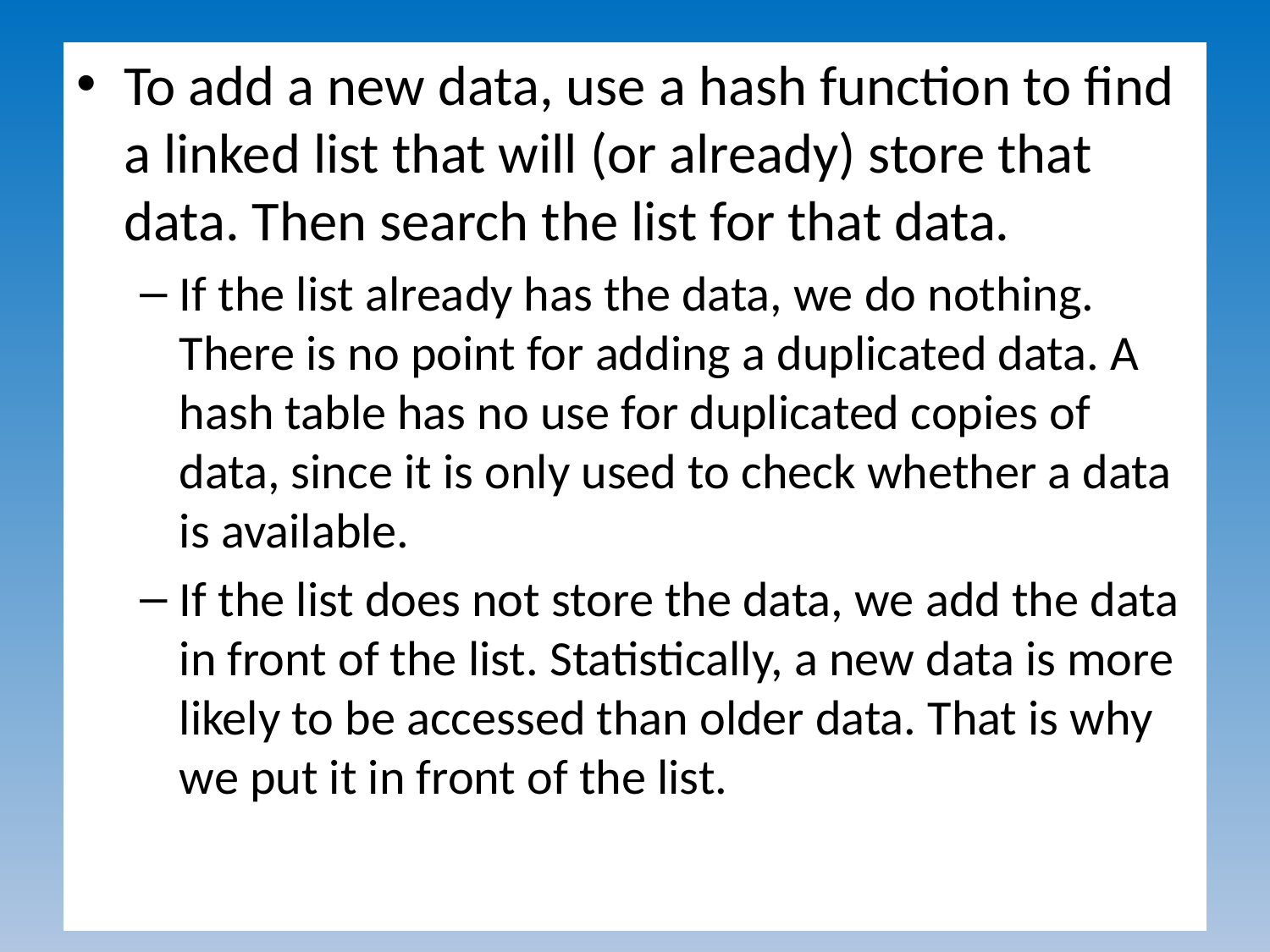

To add a new data, use a hash function to find a linked list that will (or already) store that data. Then search the list for that data.
If the list already has the data, we do nothing. There is no point for adding a duplicated data. A hash table has no use for duplicated copies of data, since it is only used to check whether a data is available.
If the list does not store the data, we add the data in front of the list. Statistically, a new data is more likely to be accessed than older data. That is why we put it in front of the list.
15